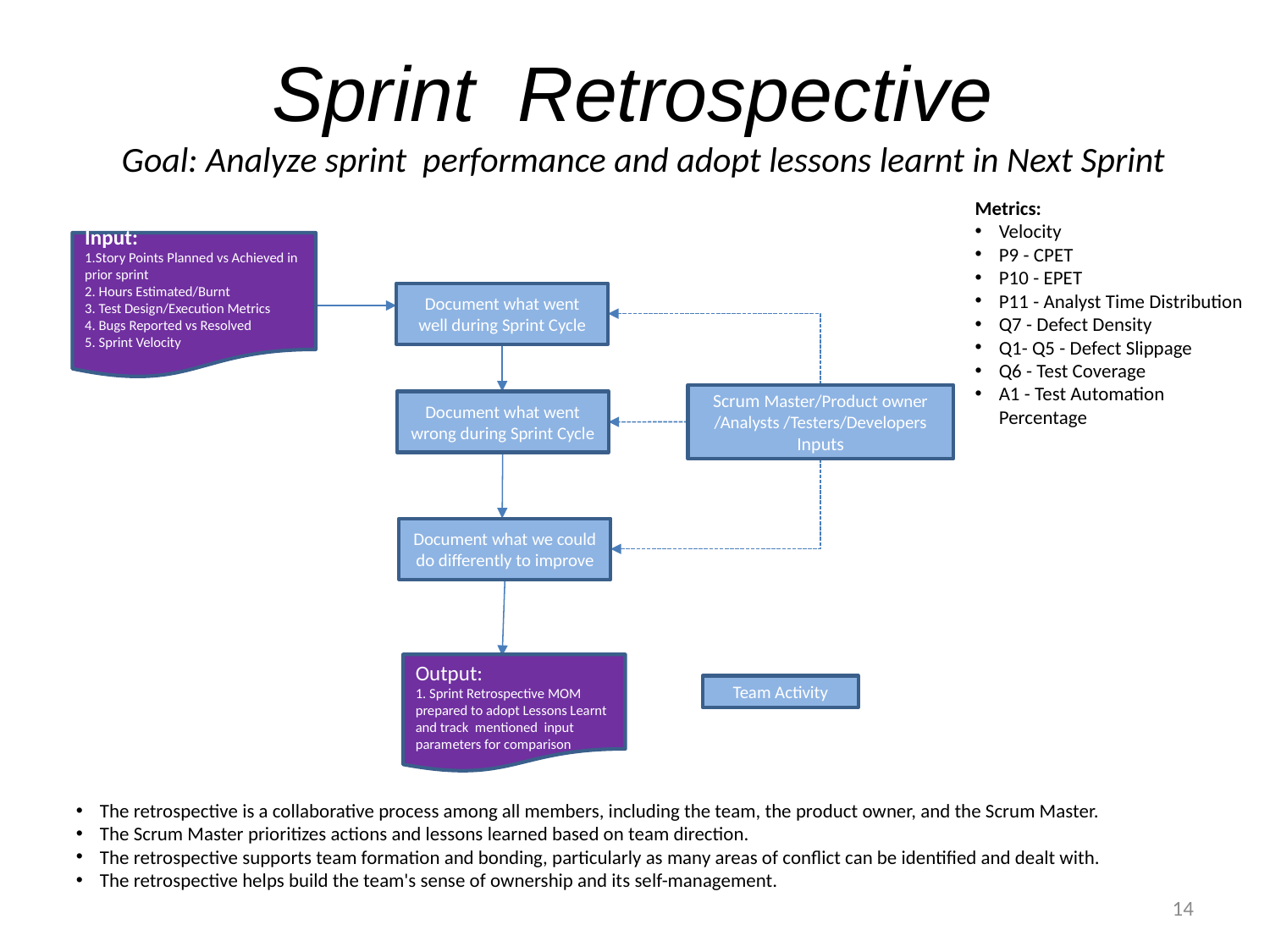

# Sprint  Retrospective Goal: Analyze sprint  performance and adopt lessons learnt in Next Sprint
Metrics:
Velocity
P9 - CPET
P10 - EPET
P11 - Analyst Time Distribution
Q7 - Defect Density
Q1- Q5 - Defect Slippage
Q6 - Test Coverage
A1 - Test Automation Percentage

Input:
1.Story Points Planned vs Achieved in prior sprint
2. Hours Estimated/Burnt
3. Test Design/Execution Metrics
4. Bugs Reported vs Resolved
5. Sprint Velocity

Document what went well during Sprint Cycle
Scrum Master/Product owner /Analysts /Testers/Developers Inputs
Document what went wrong during Sprint Cycle
Document what we could do differently to improve

Output:
1. Sprint Retrospective MOM prepared to adopt Lessons Learnt and track  mentioned  input parameters for comparison

Team Activity
The retrospective is a collaborative process among all members, including the team, the product owner, and the Scrum Master.
The Scrum Master prioritizes actions and lessons learned based on team direction.
The retrospective supports team formation and bonding, particularly as many areas of conflict can be identified and dealt with.
The retrospective helps build the team's sense of ownership and its self-management.

14